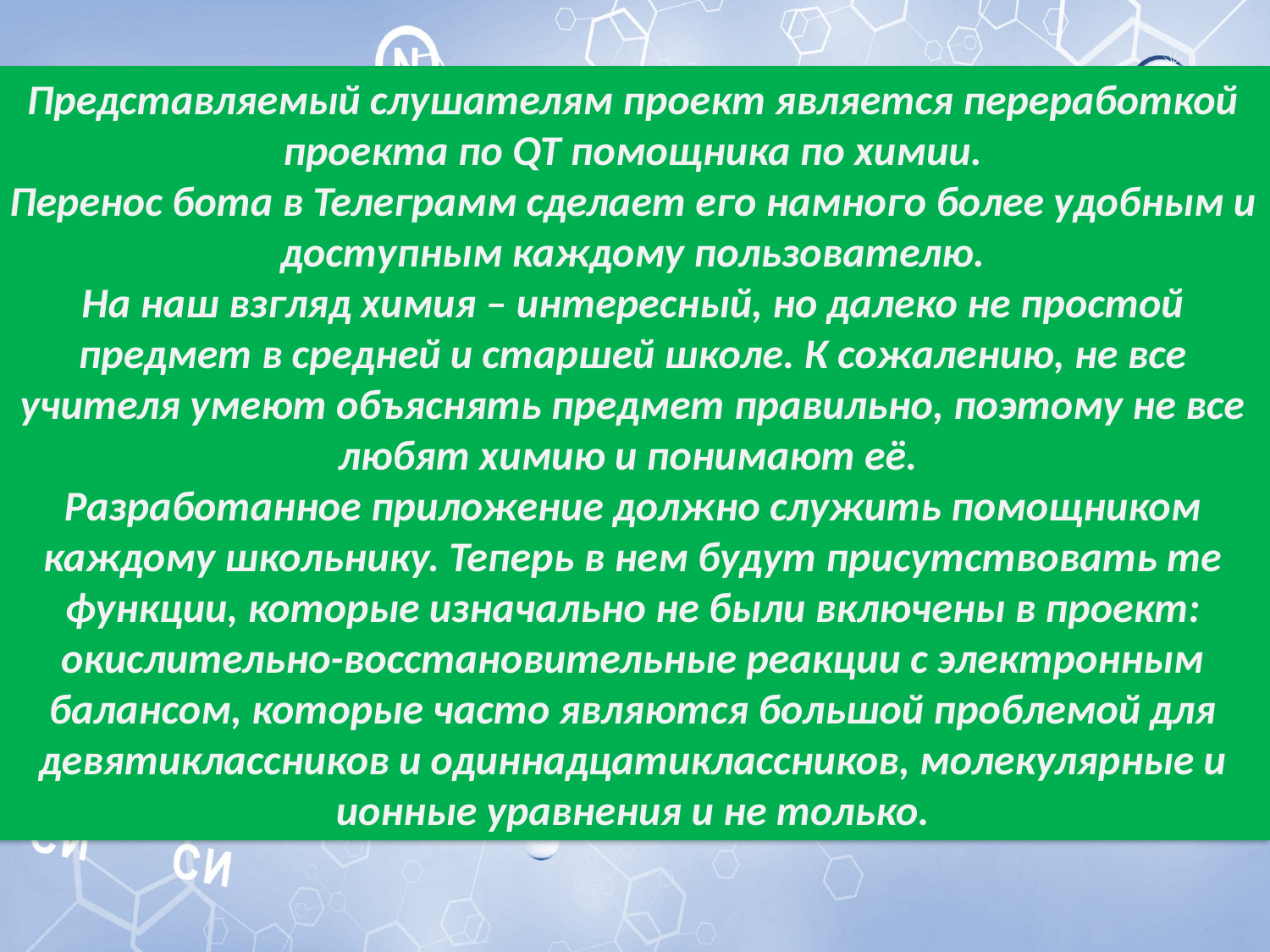

Представляемый слушателям проект является переработкой проекта по QT помощника по химии.
Перенос бота в Телеграмм сделает его намного более удобным и доступным каждому пользователю.
На наш взгляд химия – интересный, но далеко не простой предмет в средней и старшей школе. К сожалению, не все учителя умеют объяснять предмет правильно, поэтому не все любят химию и понимают её.
Разработанное приложение должно служить помощником каждому школьнику. Теперь в нем будут присутствовать те функции, которые изначально не были включены в проект: окислительно-восстановительные реакции с электронным балансом, которые часто являются большой проблемой для девятиклассников и одиннадцатиклассников, молекулярные и ионные уравнения и не только.